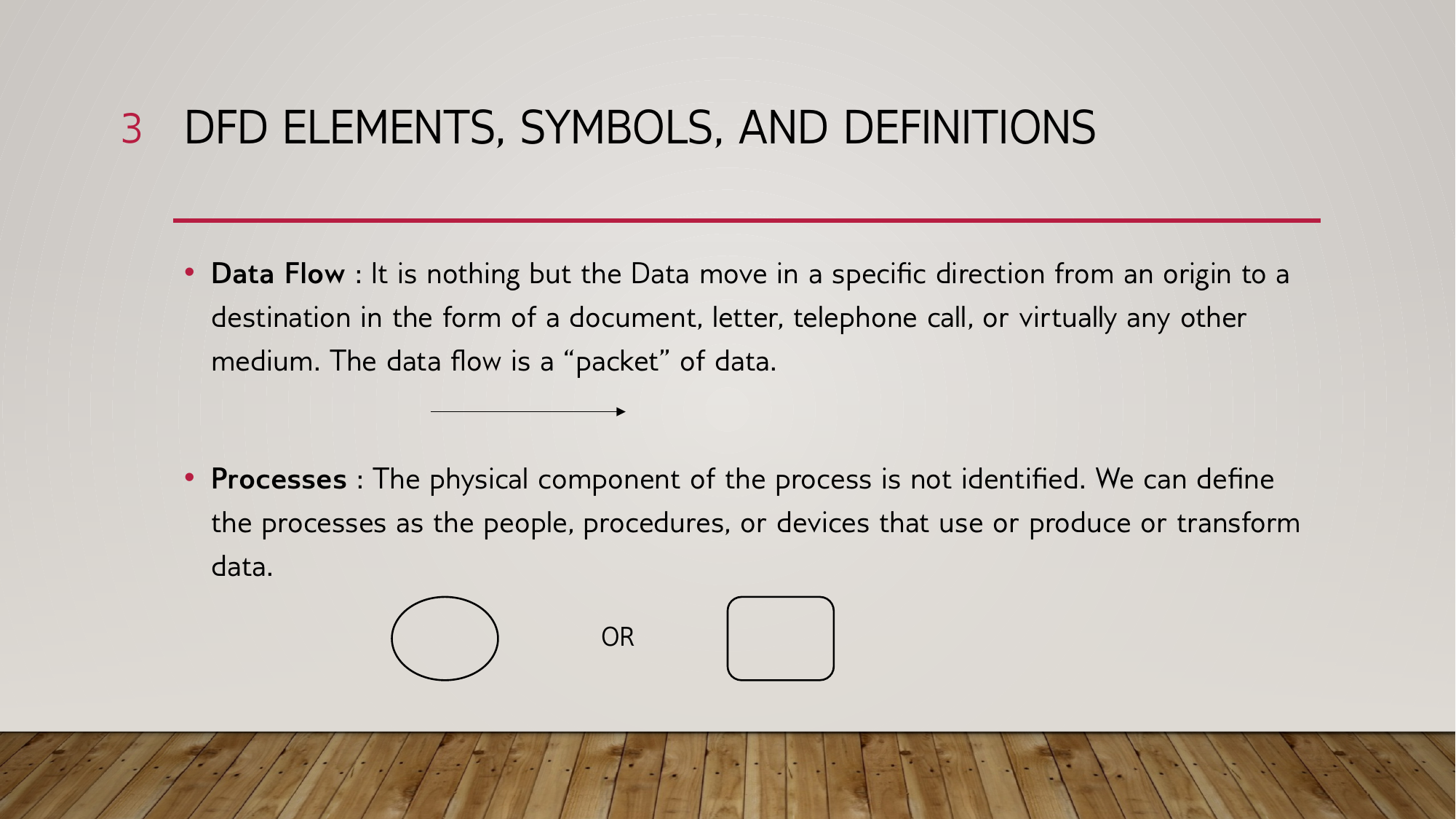

3
# DFD Elements, SYMBOLS, and definitions
Data Flow : It is nothing but the Data move in a specific direction from an origin to a destination in the form of a document, letter, telephone call, or virtually any other medium. The data flow is a “packet” of data.

Processes : The physical component of the process is not identified. We can define the processes as the people, procedures, or devices that use or produce or transform data.

OR